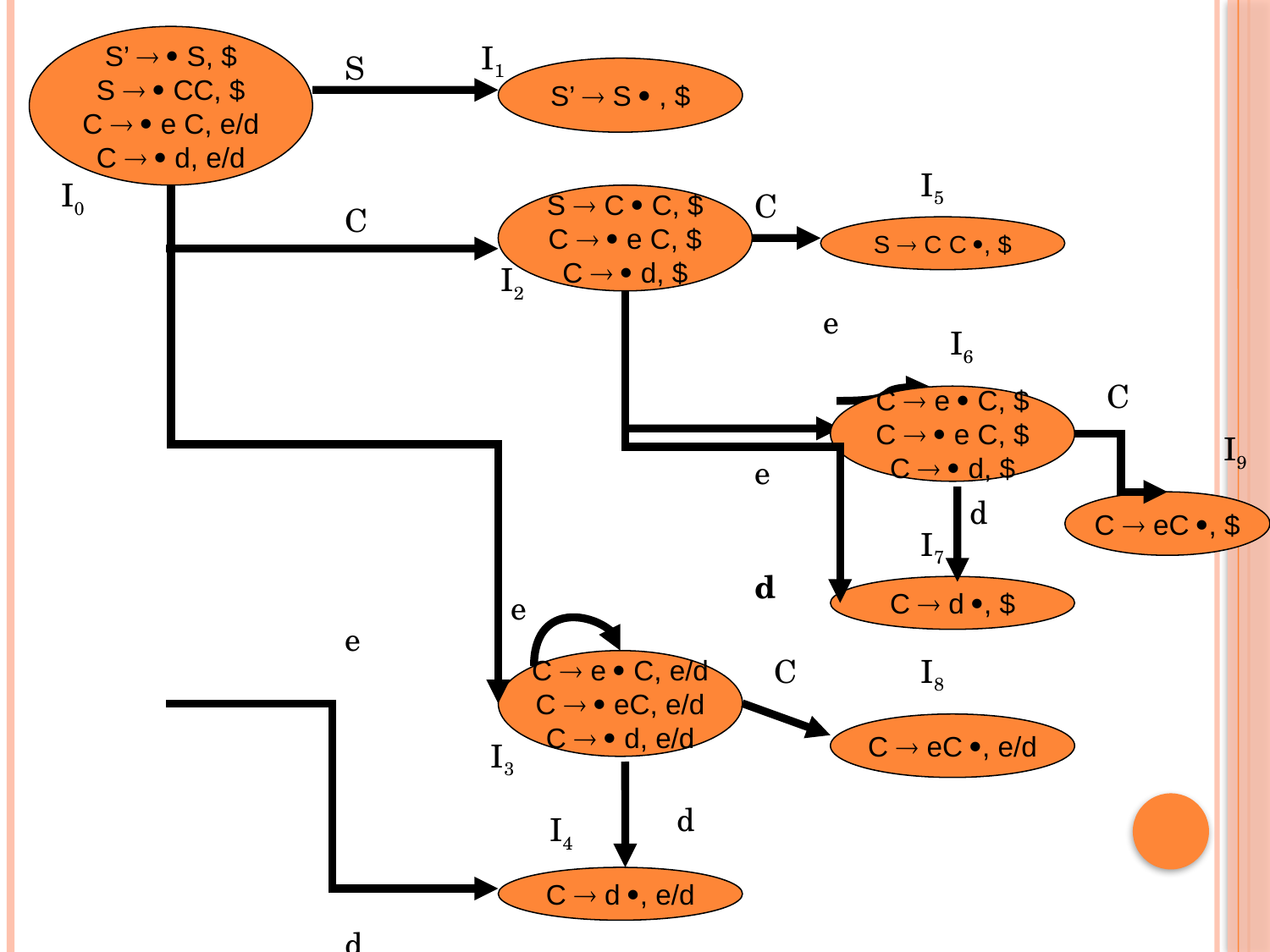

S’ → • S, $
S → • CC, $
C → • e C, e/d
C → • d, e/d

S’ → S • , $
S → C • C, $
C → • e C, $
C → • d, $
S → C C •, $
C → e • C, $
C → • e C, $
C → • d, $
C → d •, $
C → eC •, e/d

C → eC •, $
C → e • C, e/d
C → • eC, e/d
C → • d, e/d

S

C

e

d

C

e

d

e
e
C
I1
I5
I0
I2
I6
C
I9

d
I7
I8
I3
d
I4
C → d •, e/d